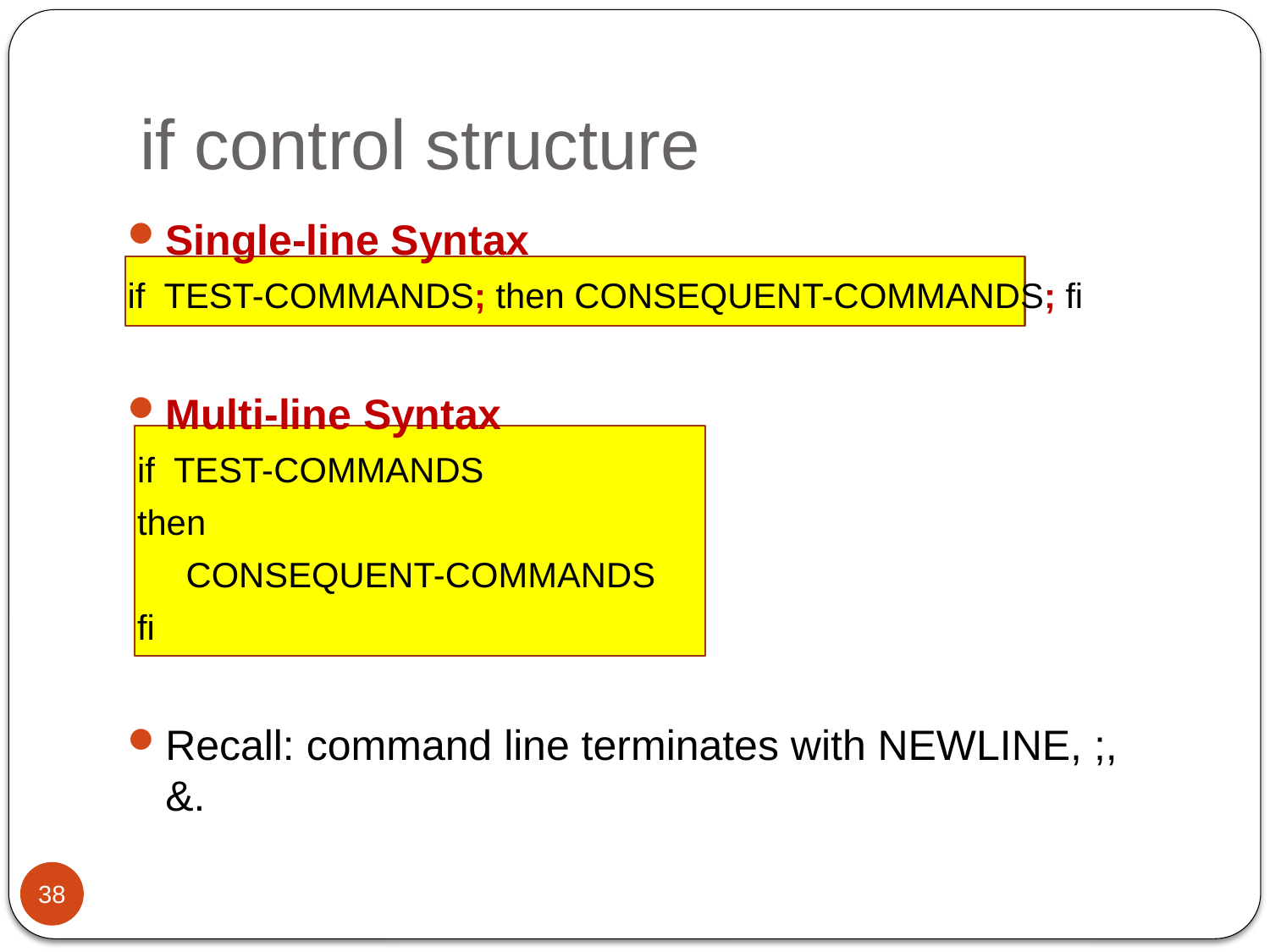

# if control structure
Single-line Syntax
if  TEST-COMMANDS; then CONSEQUENT-COMMANDS; fi

Multi-line Syntax
 if  TEST-COMMANDS
 then
      CONSEQUENT-COMMANDS
 fi

Recall: command line terminates with NEWLINE, ;, &.

38